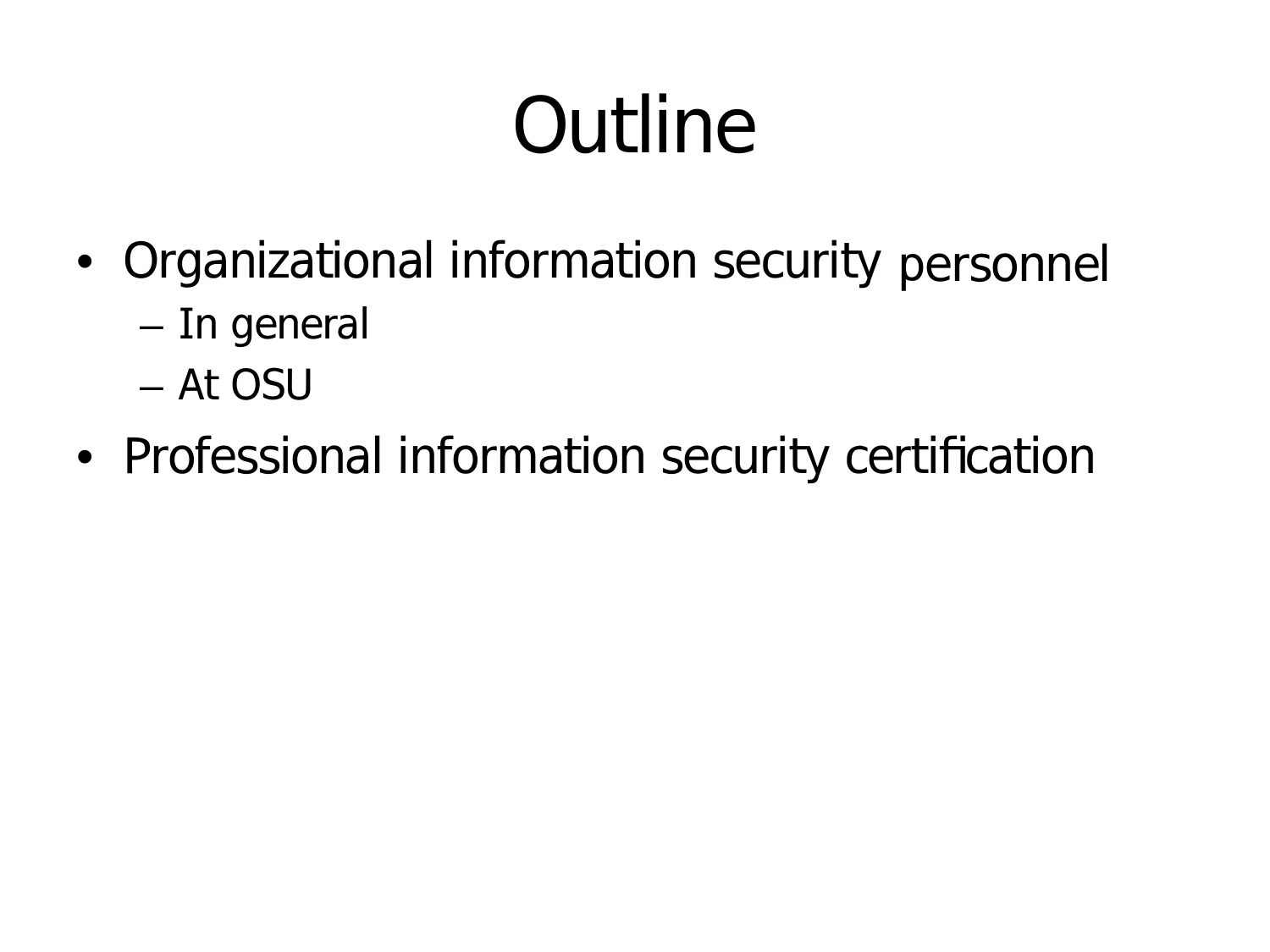

Outline
•  Organizational information security
– In general
– At OSU
personnel
•  Professional information security certification